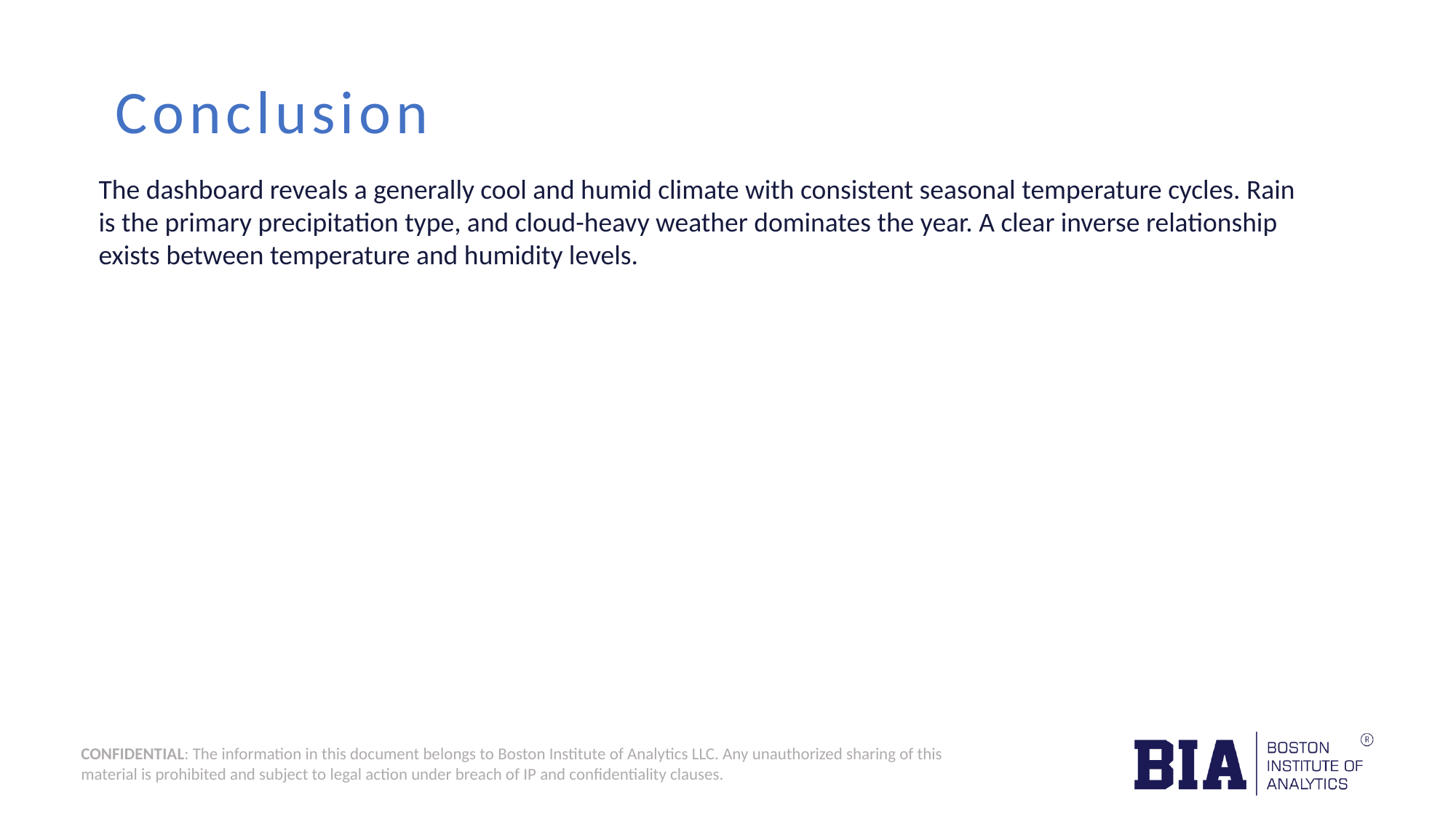

Conclusion
The dashboard reveals a generally cool and humid climate with consistent seasonal temperature cycles. Rain is the primary precipitation type, and cloud-heavy weather dominates the year. A clear inverse relationship exists between temperature and humidity levels.